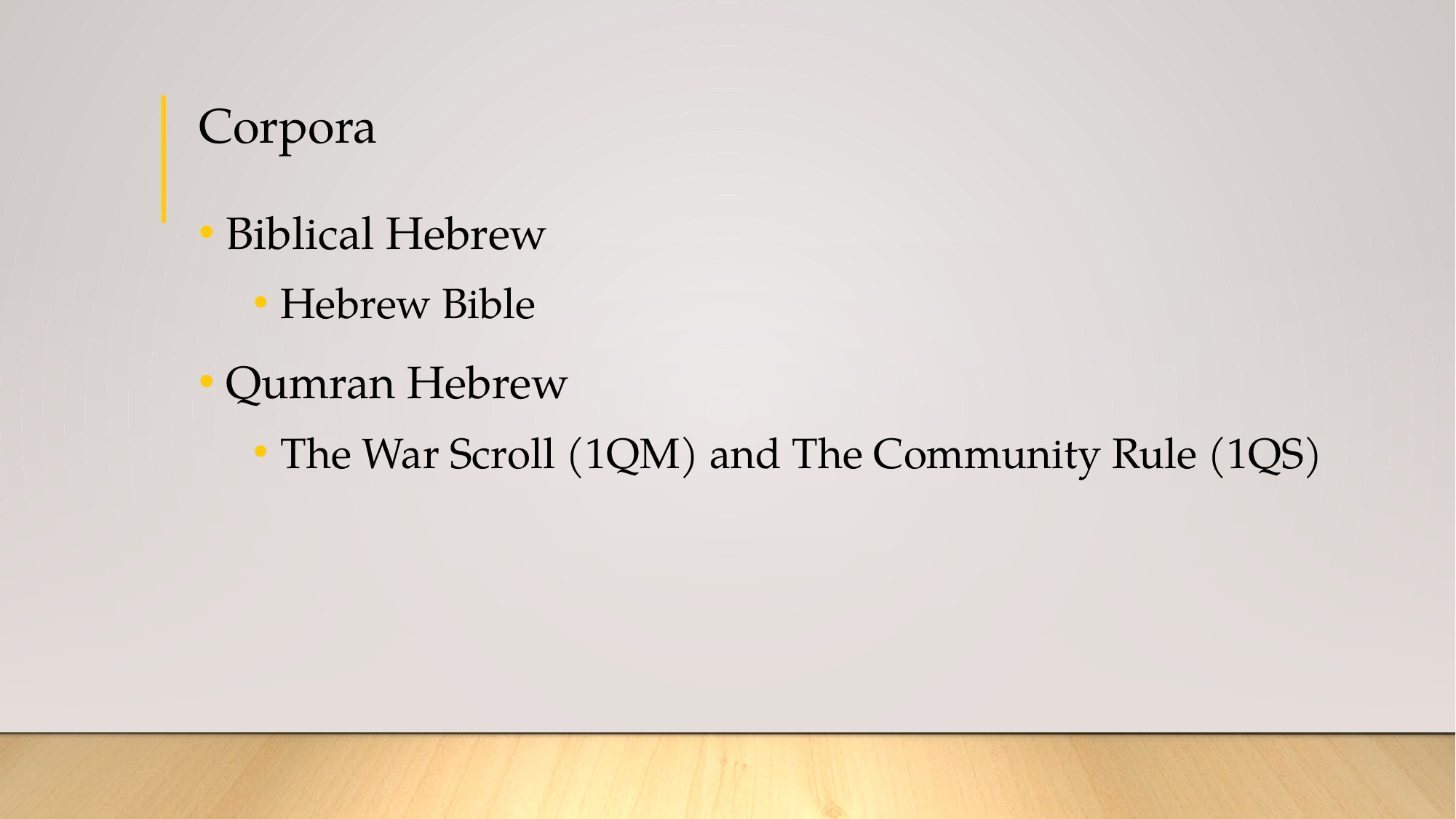

# Corpora
Biblical Hebrew
Hebrew Bible
Qumran Hebrew
The War Scroll (1QM) and The Community Rule (1QS)